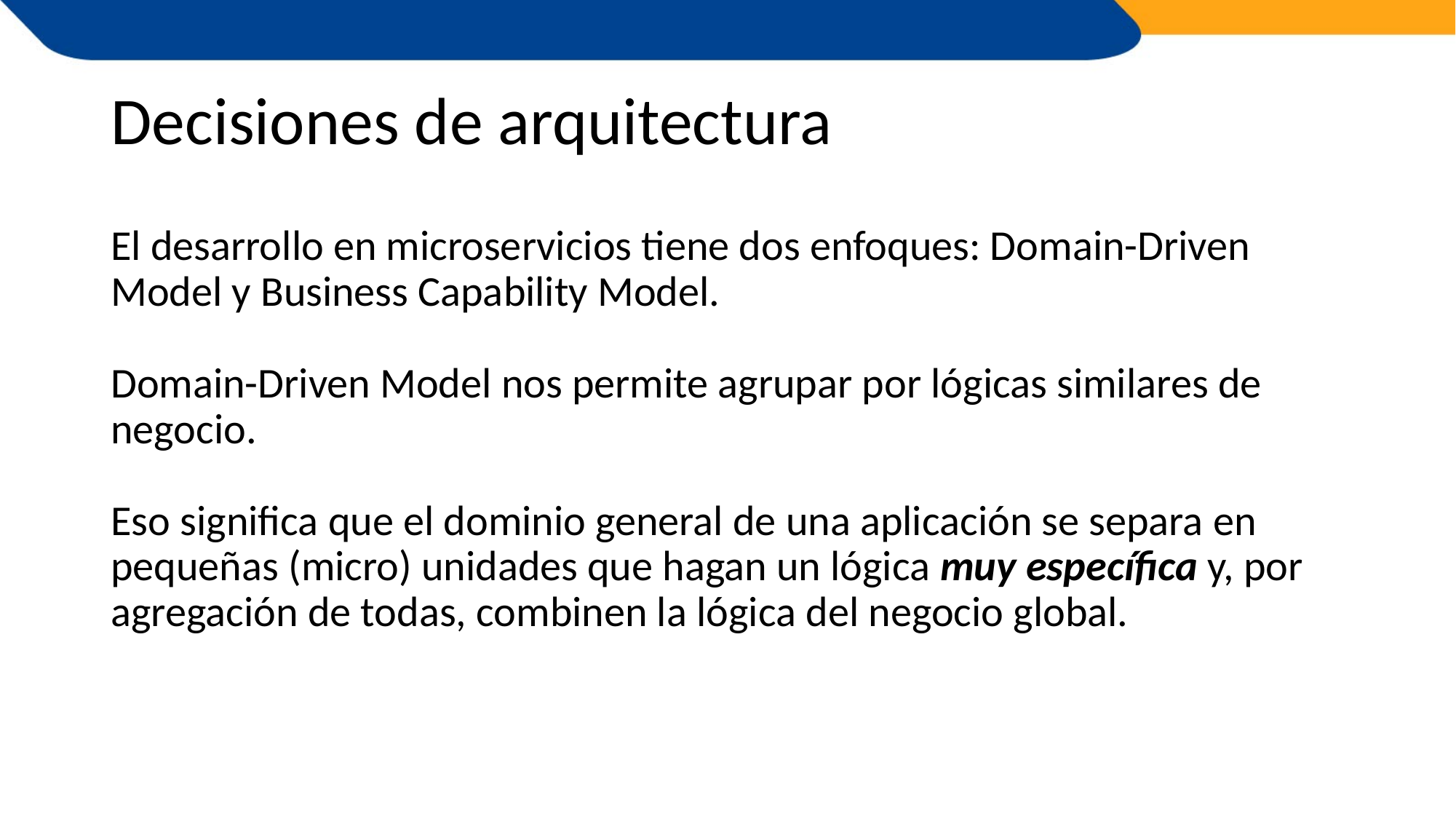

# Decisiones de arquitectura
El desarrollo en microservicios tiene dos enfoques: Domain-Driven Model y Business Capability Model.
Domain-Driven Model nos permite agrupar por lógicas similares de negocio.
Eso significa que el dominio general de una aplicación se separa en pequeñas (micro) unidades que hagan un lógica muy específica y, por agregación de todas, combinen la lógica del negocio global.